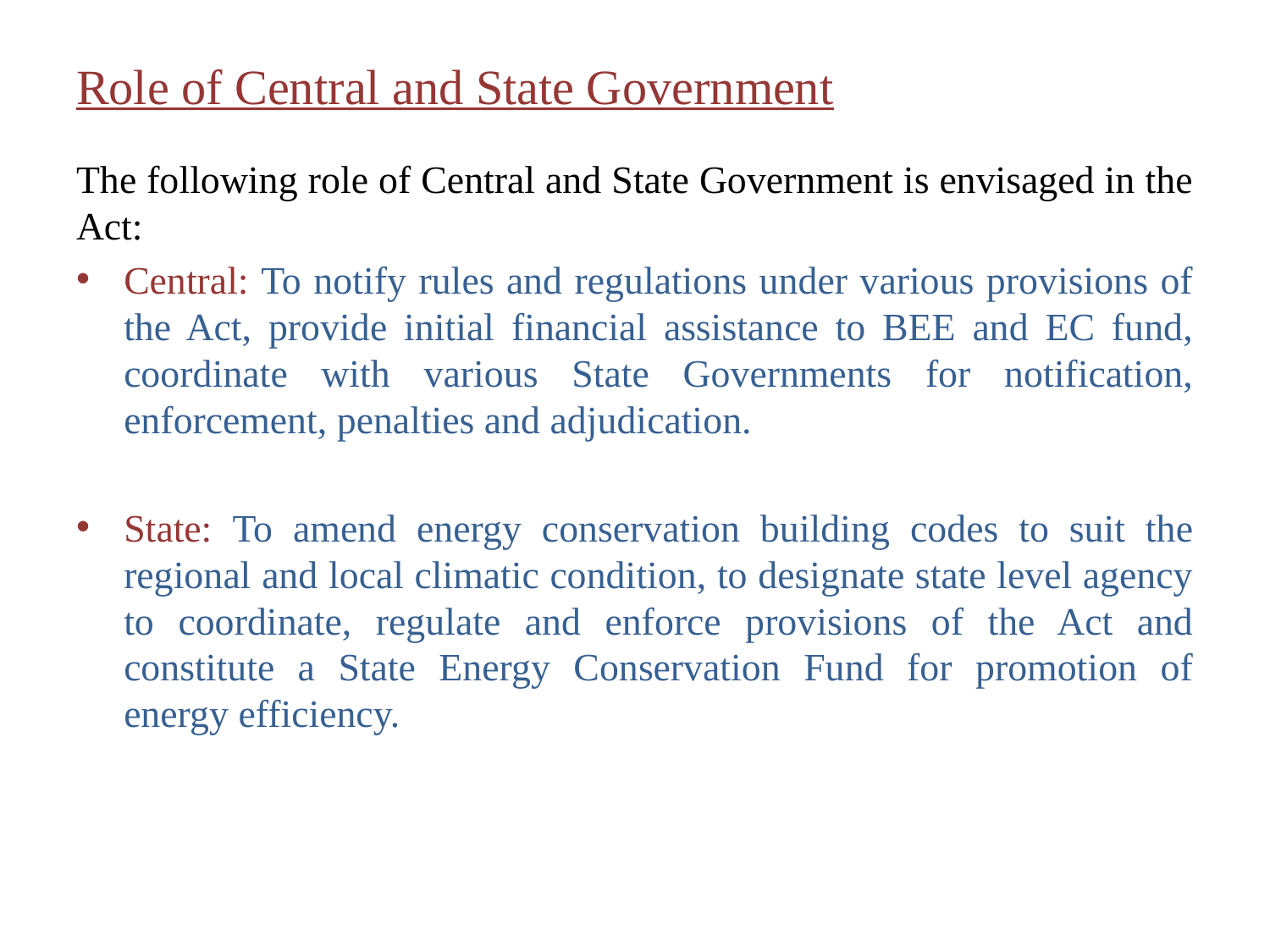

# Role of Central and State Government
The following role of Central and State Government is envisaged in the Act:
Central: To notify rules and regulations under various provisions of the Act, provide initial financial assistance to BEE and EC fund, coordinate with various State Governments for notification, enforcement, penalties and adjudication.

State: To amend energy conservation building codes to suit the regional and local climatic condition, to designate state level agency to coordinate, regulate and enforce provisions of the Act and constitute a State Energy Conservation Fund for promotion of energy efficiency.